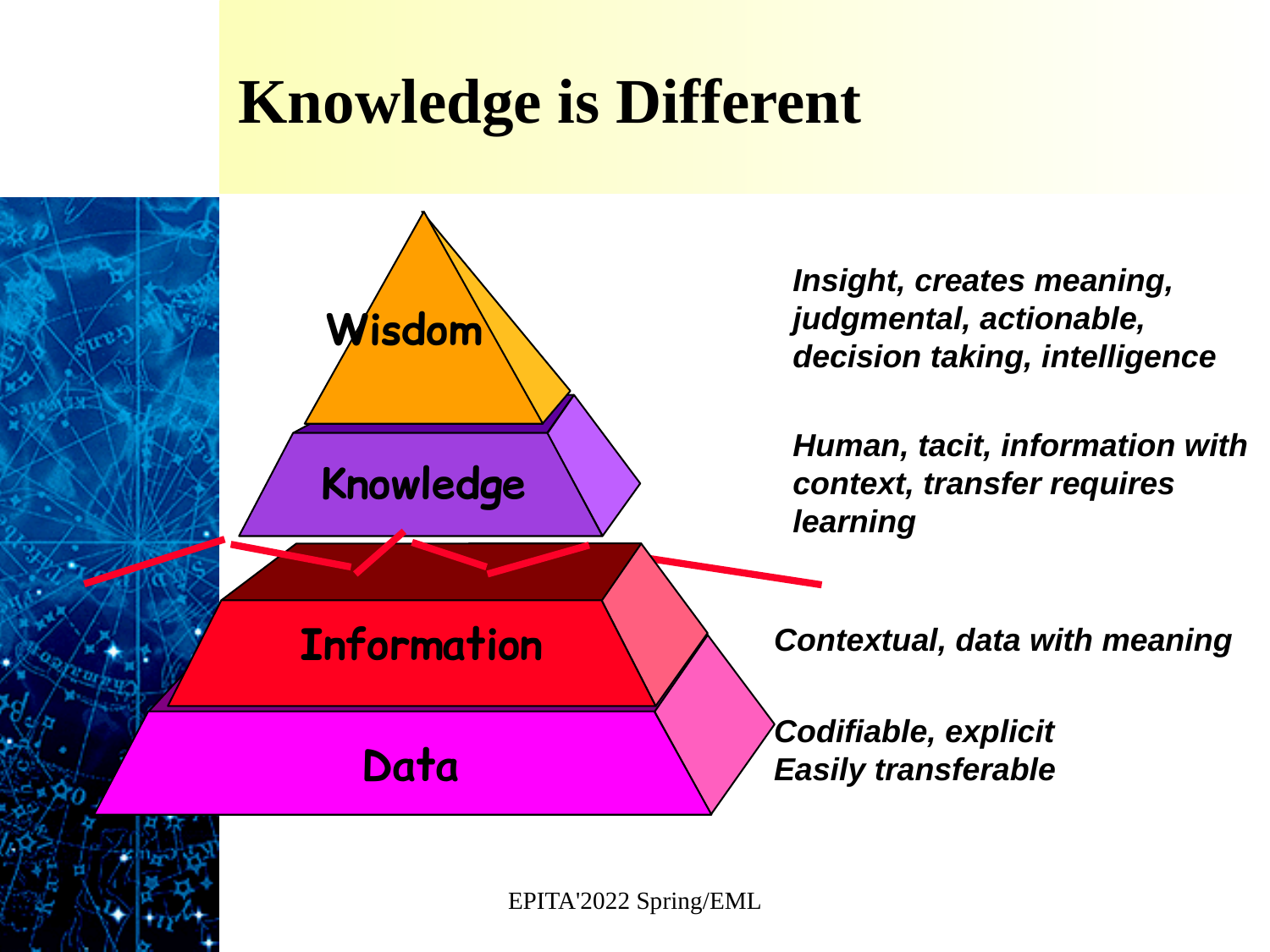

# Knowledge is Different

Wisdom

Knowledge

Information
Data

Insight, creates meaning,
judgmental, actionable, decision taking, intelligence

Human, tacit, information with context, transfer requires learning
Contextual, data with meaning

Codifiable, explicit
Easily transferable
EPITA'2022 Spring/EML